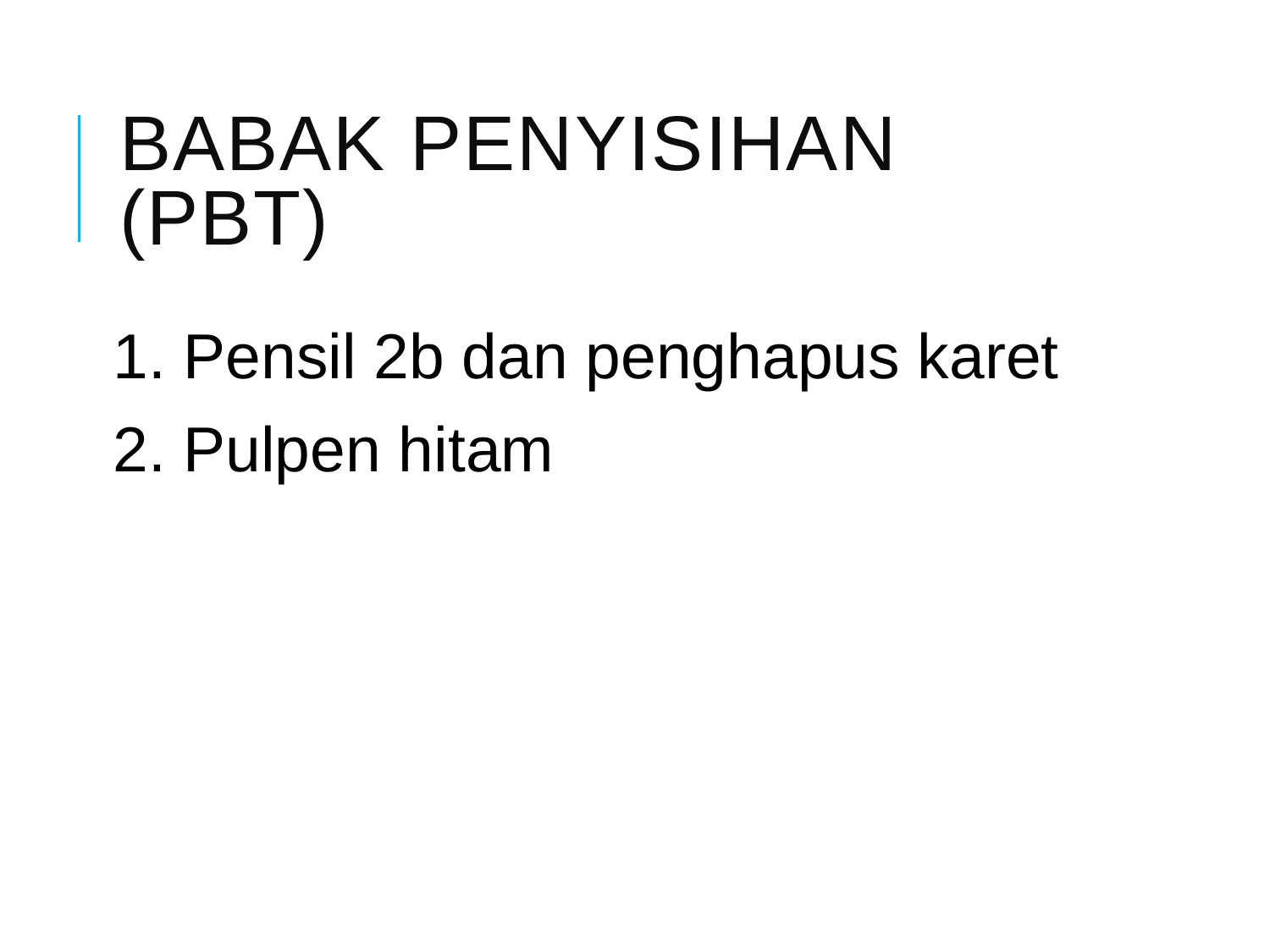

# Babak Penyisihan (pbt)
1. Pensil 2b dan penghapus karet
2. Pulpen hitam